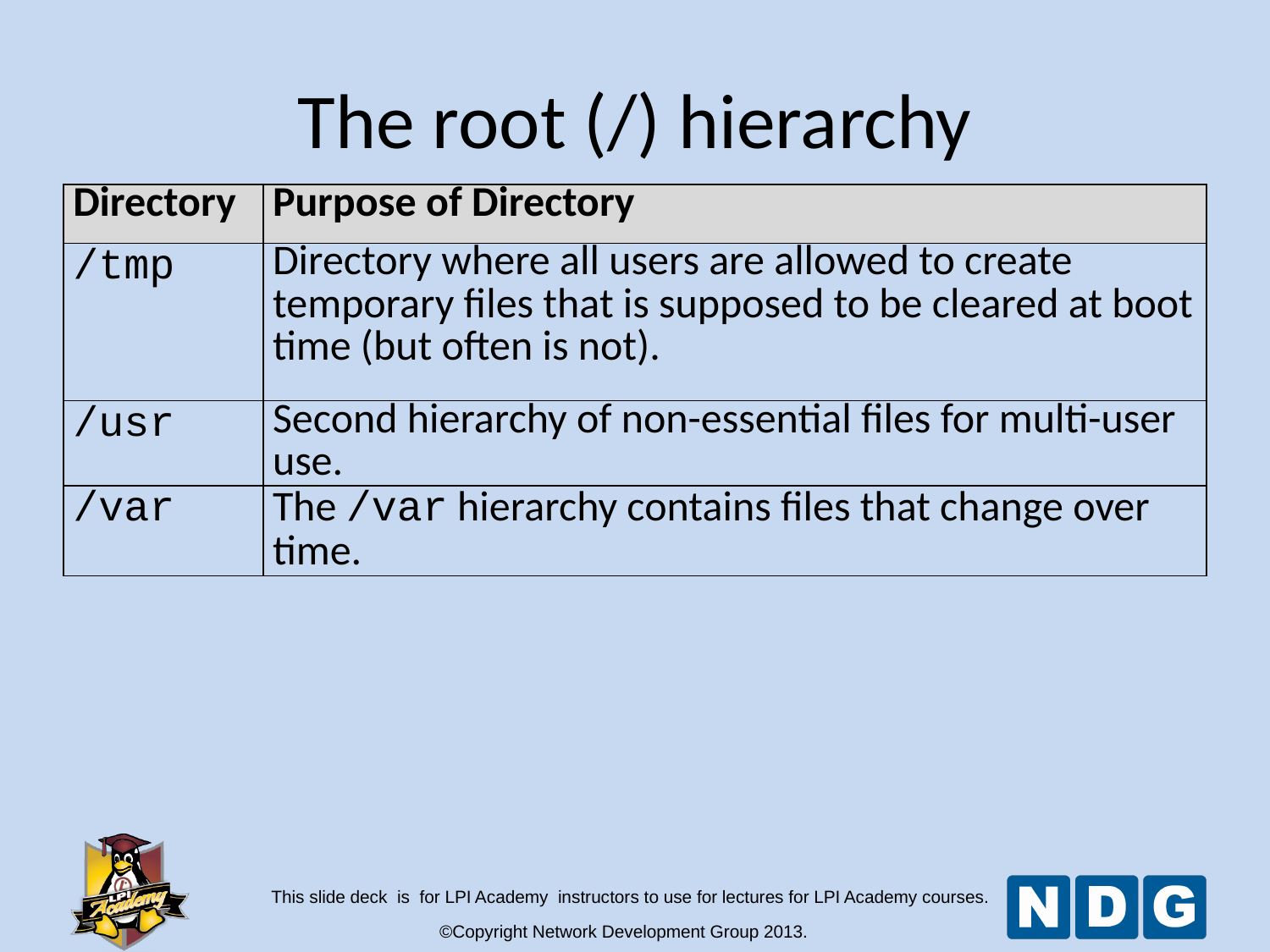

The root (/) hierarchy
| Directory | Purpose of Directory |
| --- | --- |
| /tmp | Directory where all users are allowed to create temporary files that is supposed to be cleared at boot time (but often is not). |
| /usr | Second hierarchy of non-essential files for multi-user use. |
| /var | The /var hierarchy contains files that change over time. |